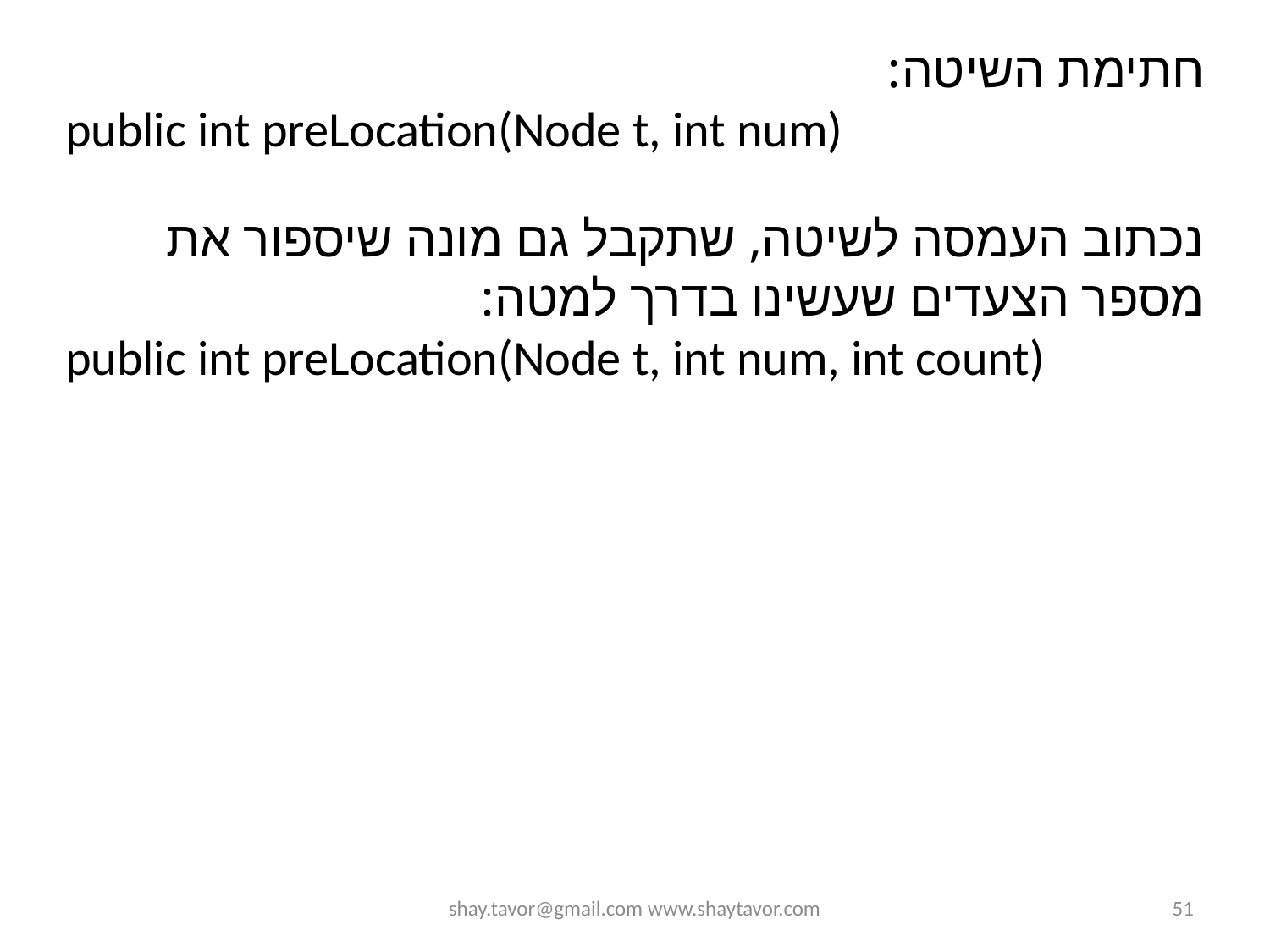

חתימת השיטה:
public int preLocation(Node t, int num)
נכתוב העמסה לשיטה, שתקבל גם מונה שיספור את מספר הצעדים שעשינו בדרך למטה:
public int preLocation(Node t, int num, int count)
shay.tavor@gmail.com www.shaytavor.com
51